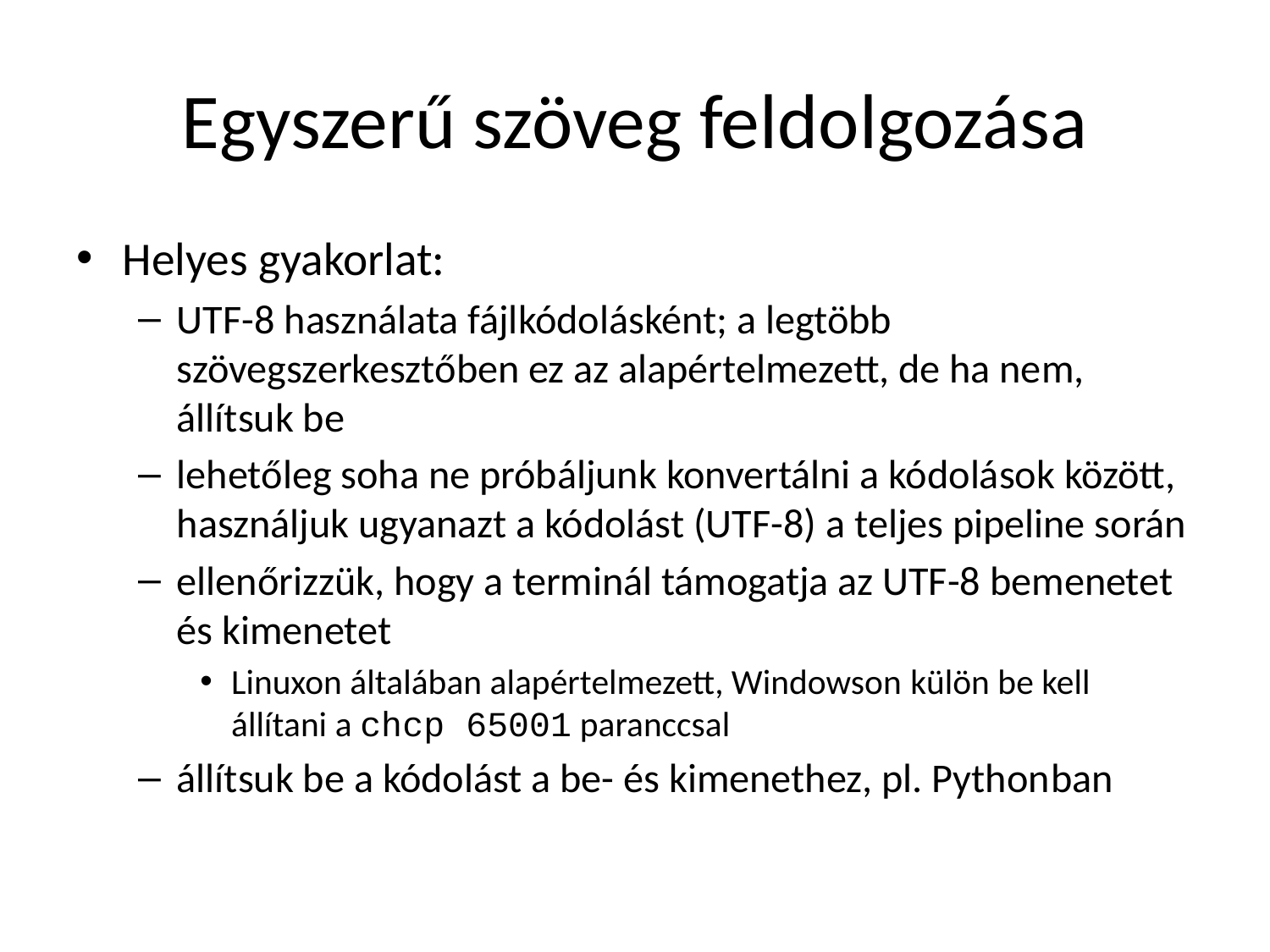

# Egyszerű szöveg feldolgozása
Helyes gyakorlat:
UTF-8 használata fájlkódolásként; a legtöbb szövegszerkesztőben ez az alapértelmezett, de ha nem, állítsuk be
lehetőleg soha ne próbáljunk konvertálni a kódolások között, használjuk ugyanazt a kódolást (UTF-8) a teljes pipeline során
ellenőrizzük, hogy a terminál támogatja az UTF-8 bemenetet és kimenetet
Linuxon általában alapértelmezett, Windowson külön be kell állítani a chcp 65001 paranccsal
állítsuk be a kódolást a be- és kimenethez, pl. Pythonban